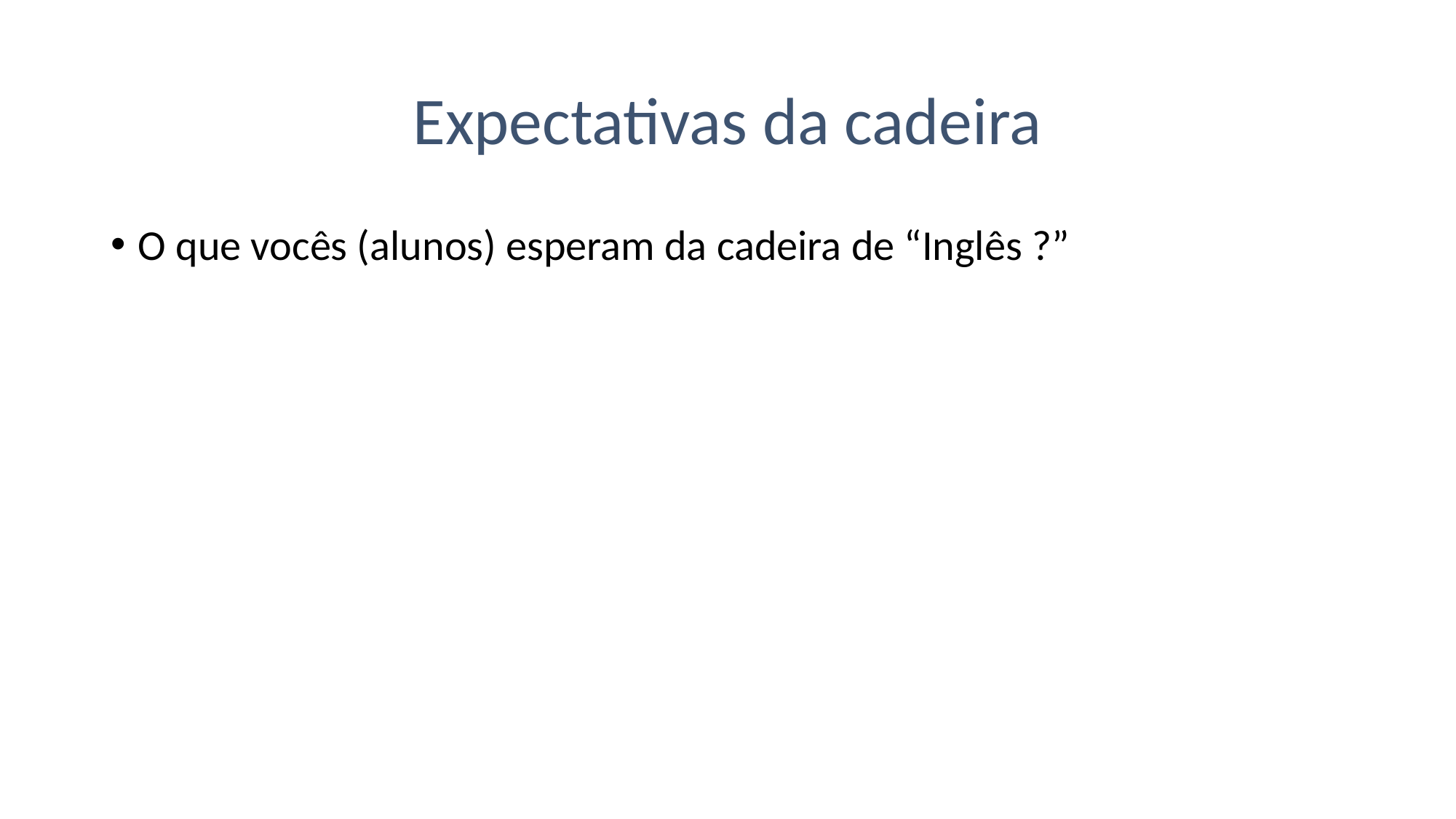

# Expectativas da cadeira
O que vocês (alunos) esperam da cadeira de “Inglês ?”